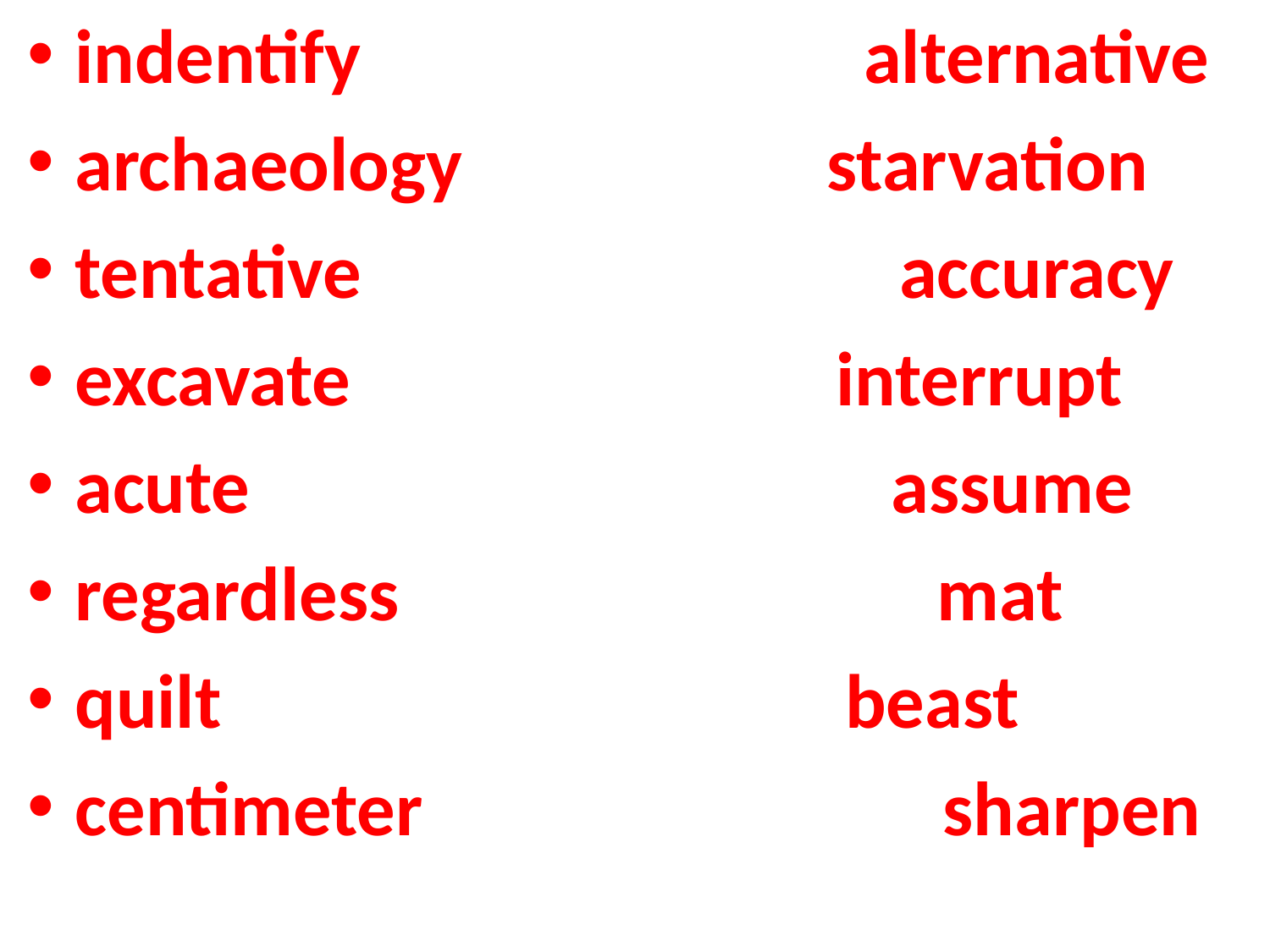

indentify                             alternative
archaeology                     starvation
tentative                               accuracy
excavate                            interrupt
acute                                     assume
regardless                               mat
quilt                                    beast
centimeter                              sharpen